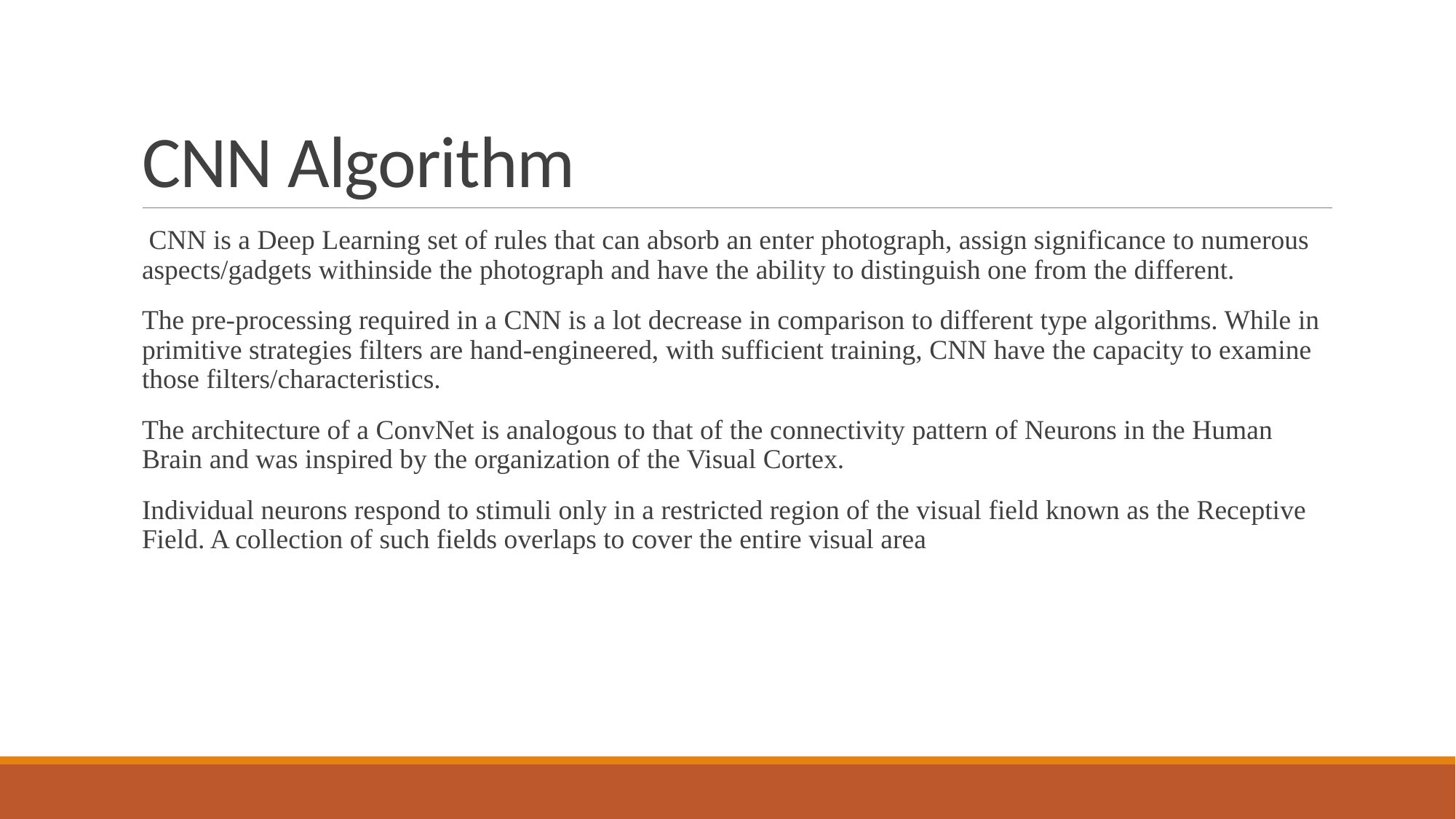

# CNN Algorithm
 CNN is a Deep Learning set of rules that can absorb an enter photograph, assign significance to numerous aspects/gadgets withinside the photograph and have the ability to distinguish one from the different.
The pre-processing required in a CNN is a lot decrease in comparison to different type algorithms. While in primitive strategies filters are hand-engineered, with sufficient training, CNN have the capacity to examine those filters/characteristics.
The architecture of a ConvNet is analogous to that of the connectivity pattern of Neurons in the Human Brain and was inspired by the organization of the Visual Cortex.
Individual neurons respond to stimuli only in a restricted region of the visual field known as the Receptive Field. A collection of such fields overlaps to cover the entire visual area